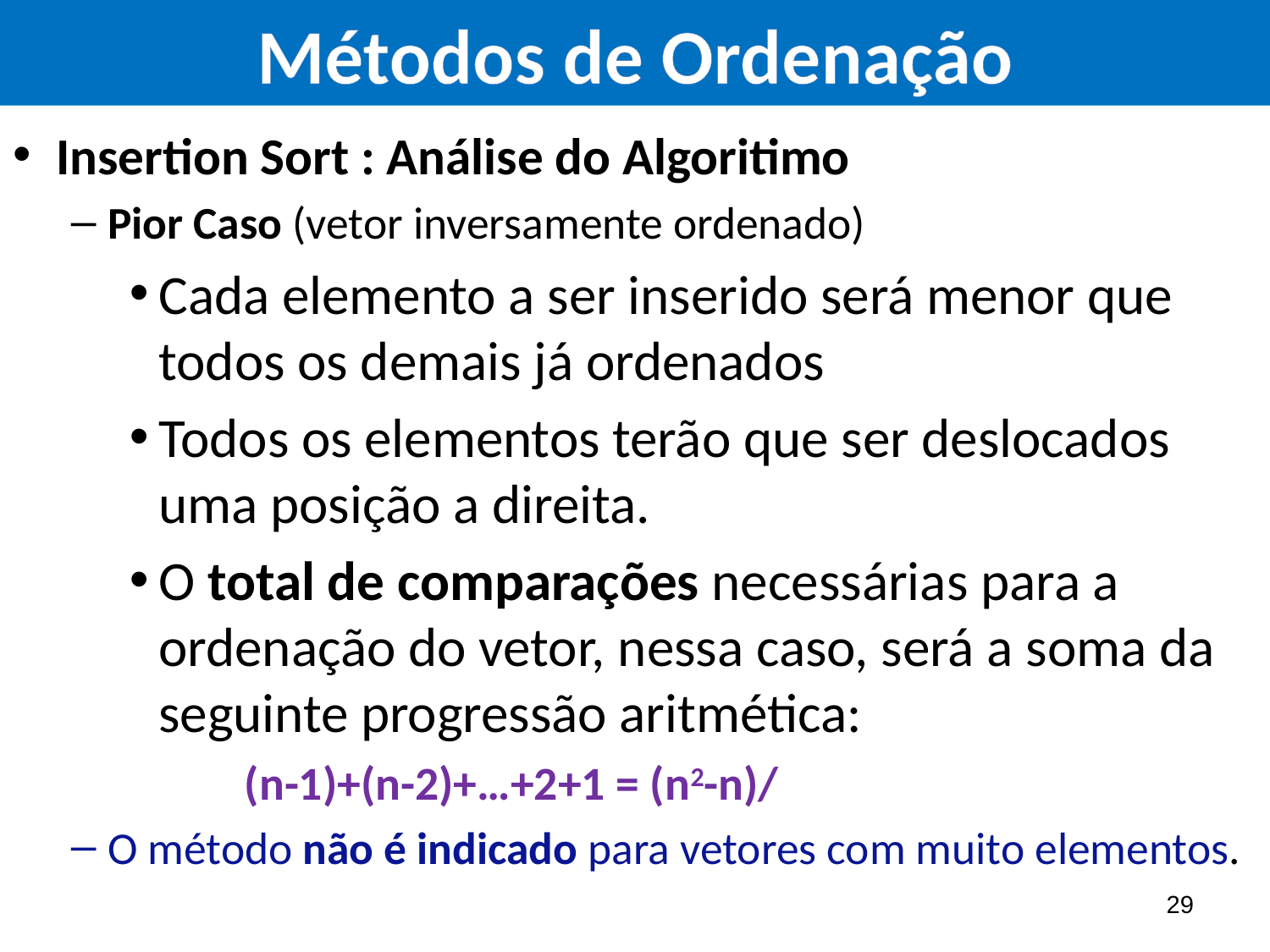

Insertion Sort : Análise do Algoritimo
Pior Caso (vetor inversamente ordenado)
Cada elemento a ser inserido será menor que todos os demais já ordenados
Todos os elementos terão que ser deslocados uma posição a direita.
O total de comparações necessárias para a ordenação do vetor, nessa caso, será a soma da seguinte progressão aritmética:
		(n-1)+(n-2)+…+2+1 = (n2-n)/
O método não é indicado para vetores com muito elementos.
29